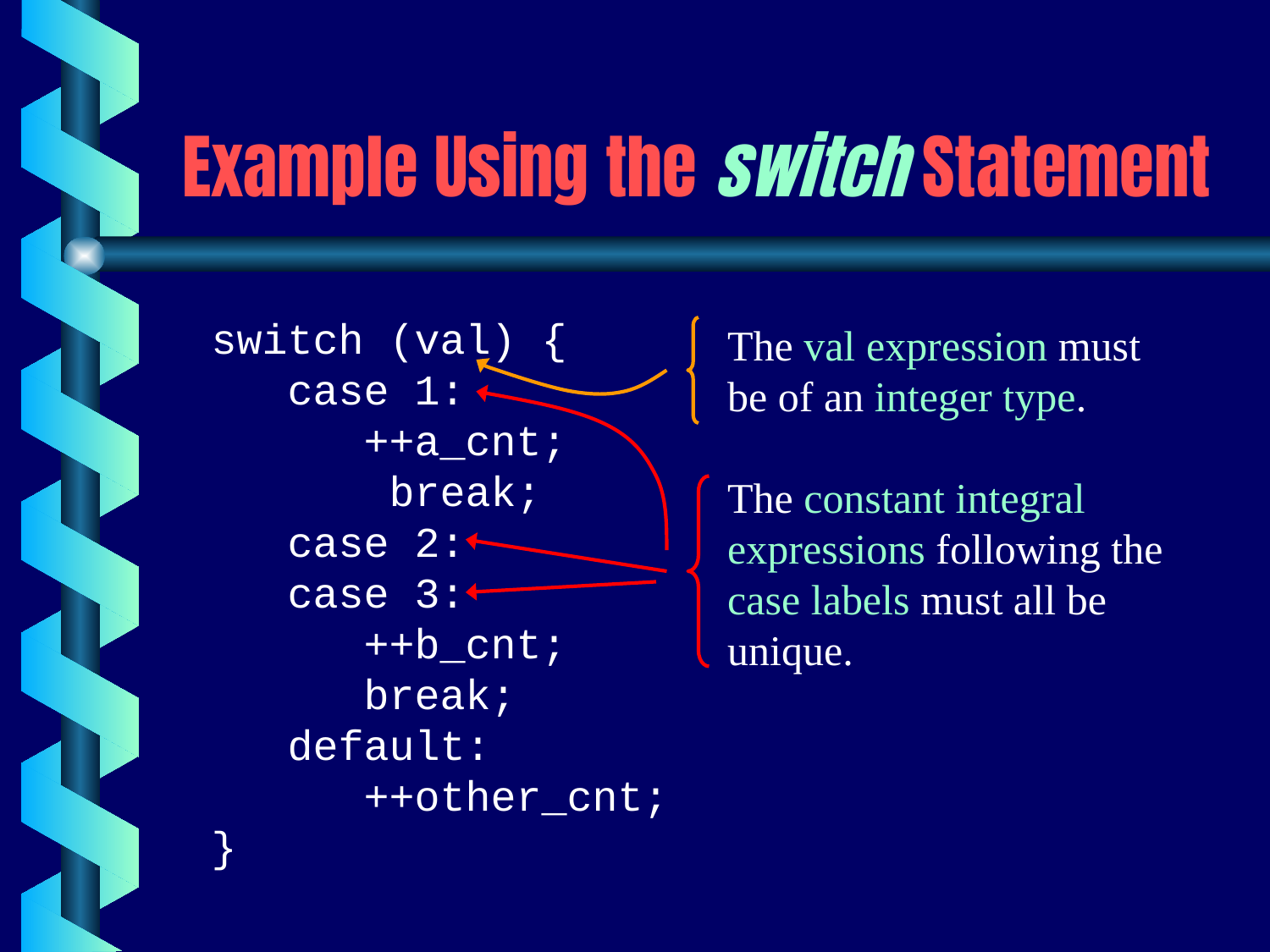

# Example Using the switch Statement
switch (val) {
   case 1:
      ++a_cnt;
       break;
   case 2:
   case 3:
      ++b_cnt;
      break;
   default:
      ++other_cnt;
}
The val expression must
be of an integer type.

The constant integral
expressions following the
case labels must all be
unique.